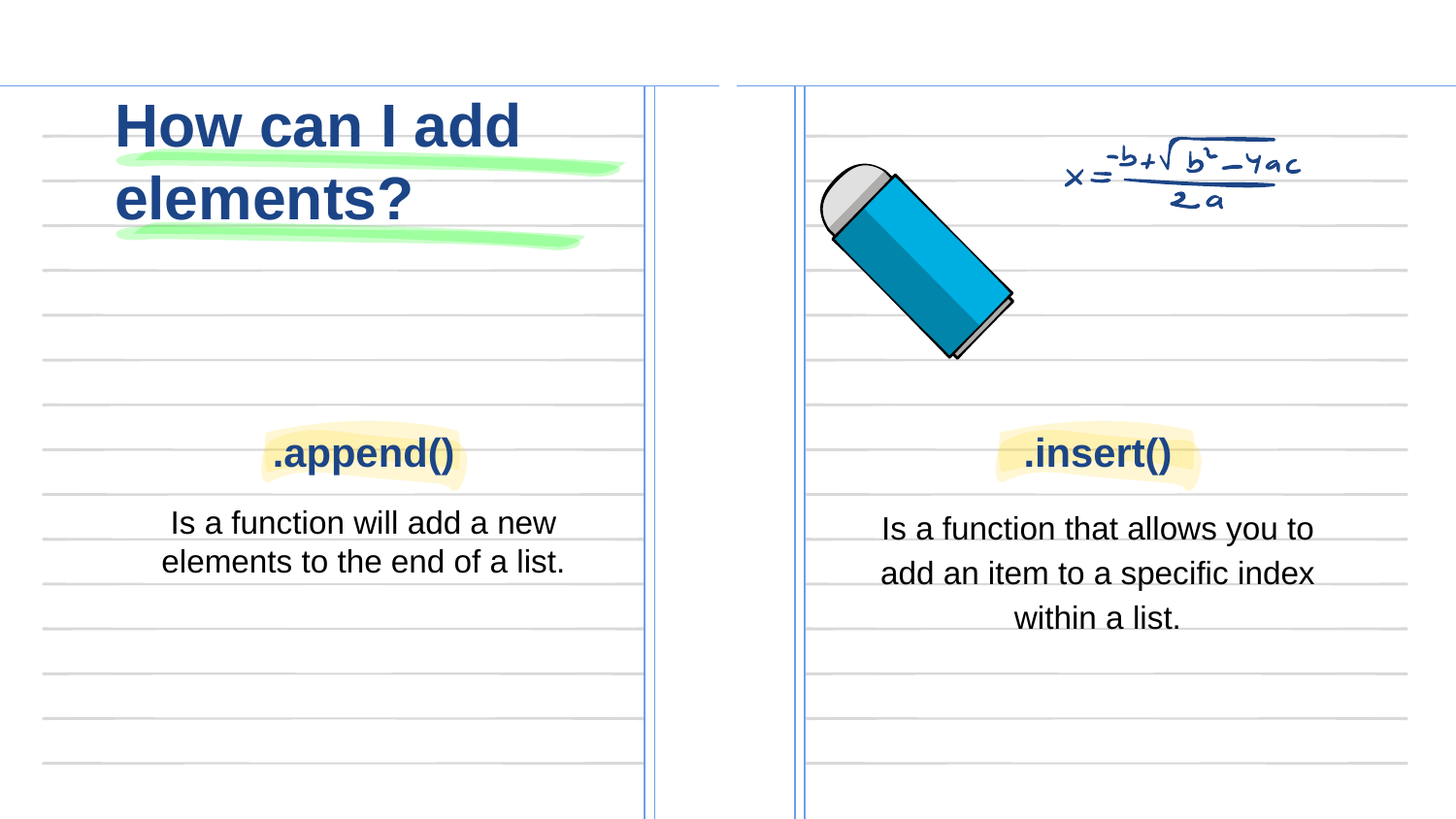

# How can I add elements?

.append()
.insert()
Is a function will add a new elements to the end of a list.
Is a function that allows you to add an item to a specific index within a list.